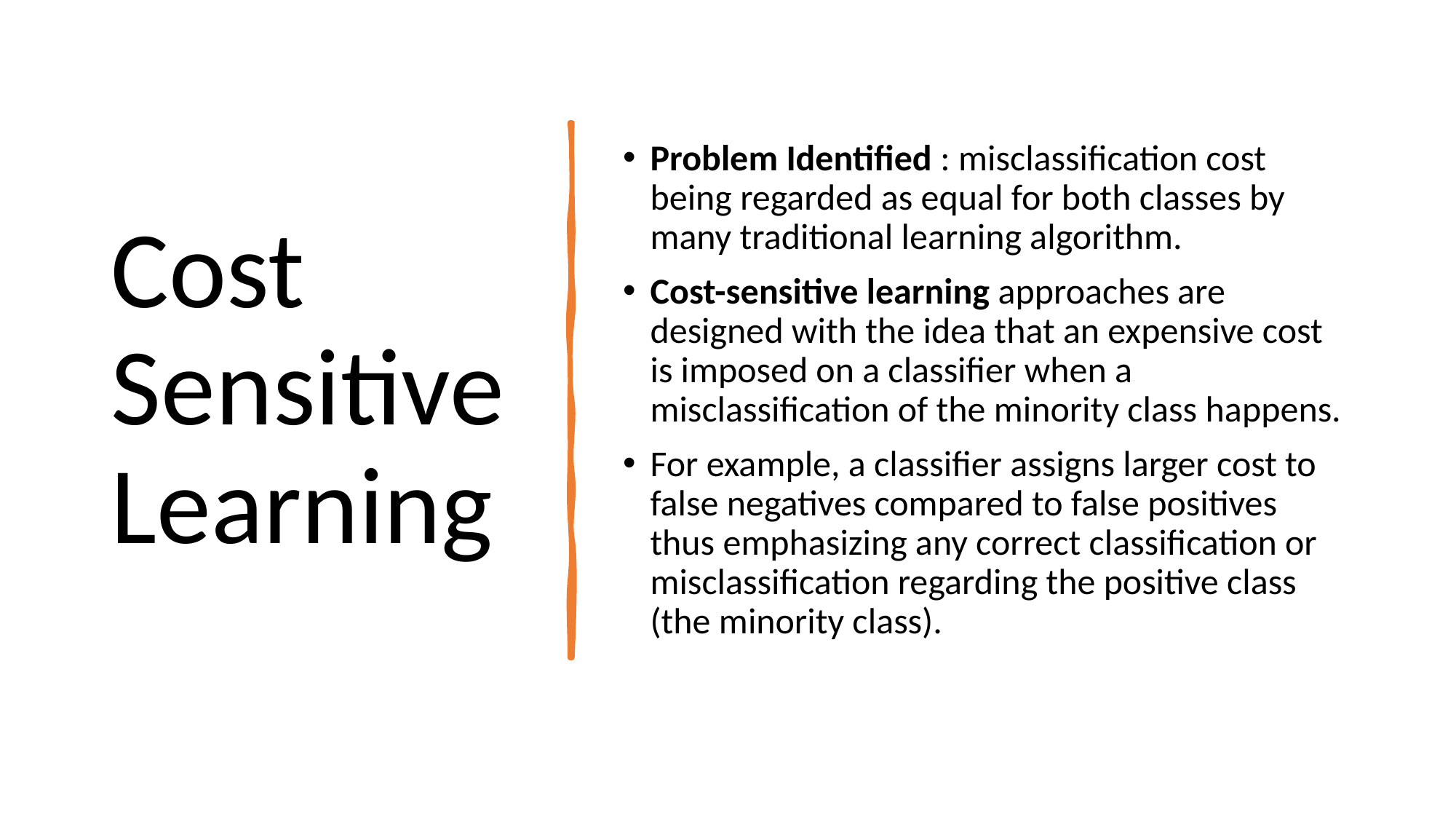

# Cost Sensitive Learning
Problem Identified : misclassification cost being regarded as equal for both classes by many traditional learning algorithm.
Cost-sensitive learning approaches are designed with the idea that an expensive cost is imposed on a classifier when a misclassification of the minority class happens.
For example, a classifier assigns larger cost to false negatives compared to false positives thus emphasizing any correct classification or misclassification regarding the positive class (the minority class).